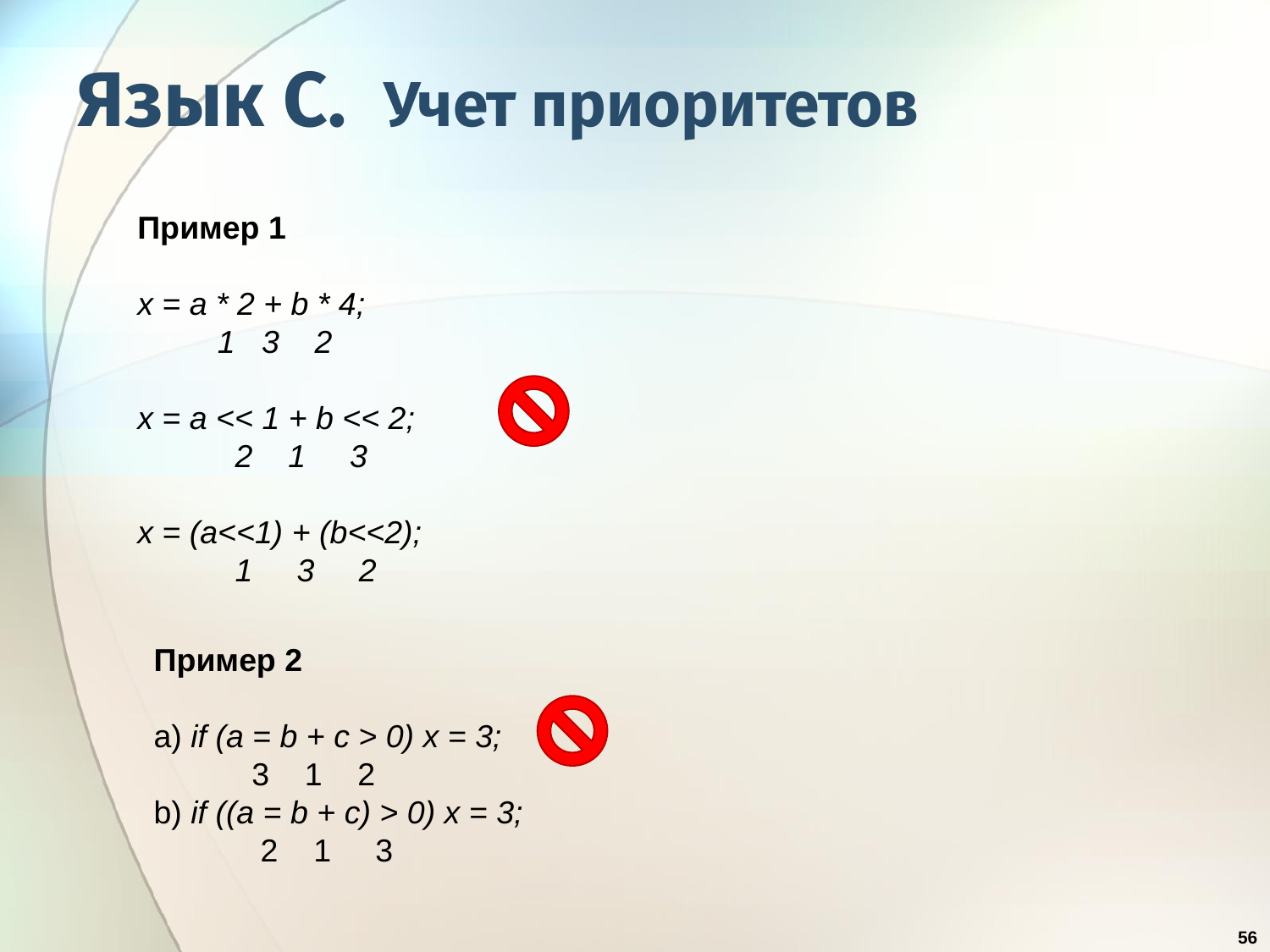

# Язык С.  Учет приоритетов
Пример 1

x = a * 2 + b * 4;
         1   3    2

x = a << 1 + b << 2;
           2    1     3

x = (a<<1) + (b<<2);
           1     3     2

Пример 2

a) if (a = b + c > 0) x = 3;
           3    1    2
b) if ((a = b + c) > 0) x = 3;
            2    1     3

56